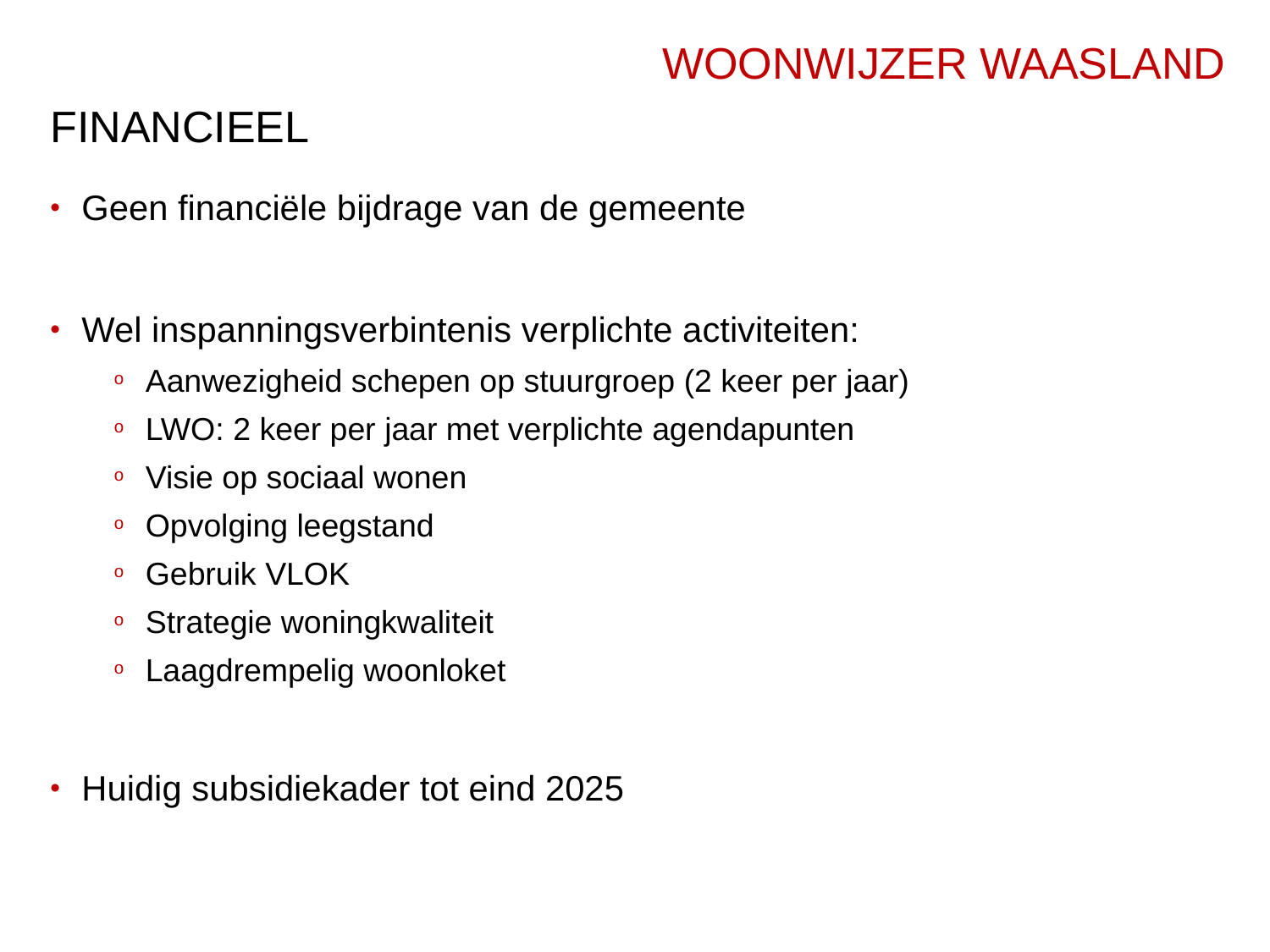

# Woonwijzer waasland
financieel
Geen financiële bijdrage van de gemeente

Wel inspanningsverbintenis verplichte activiteiten:
Aanwezigheid schepen op stuurgroep (2 keer per jaar)
LWO: 2 keer per jaar met verplichte agendapunten
Visie op sociaal wonen
Opvolging leegstand
Gebruik VLOK
Strategie woningkwaliteit
Laagdrempelig woonloket

Huidig subsidiekader tot eind 2025